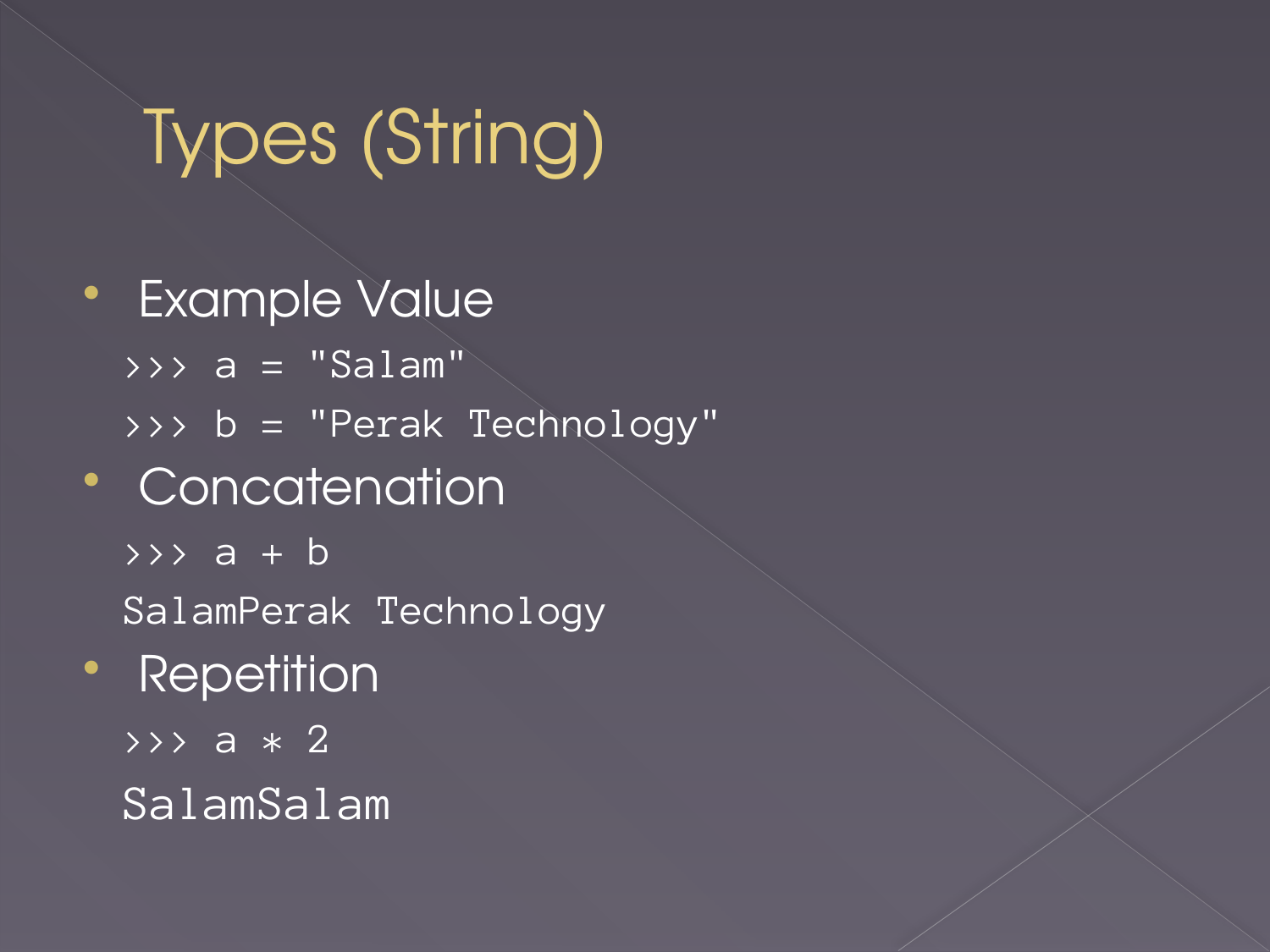

# Types (String)
Example Value
>>> a = "Salam"
>>> b = "Perak Technology"
Concatenation
>>> a + b
SalamPerak Technology
Repetition
>>> a * 2
SalamSalam